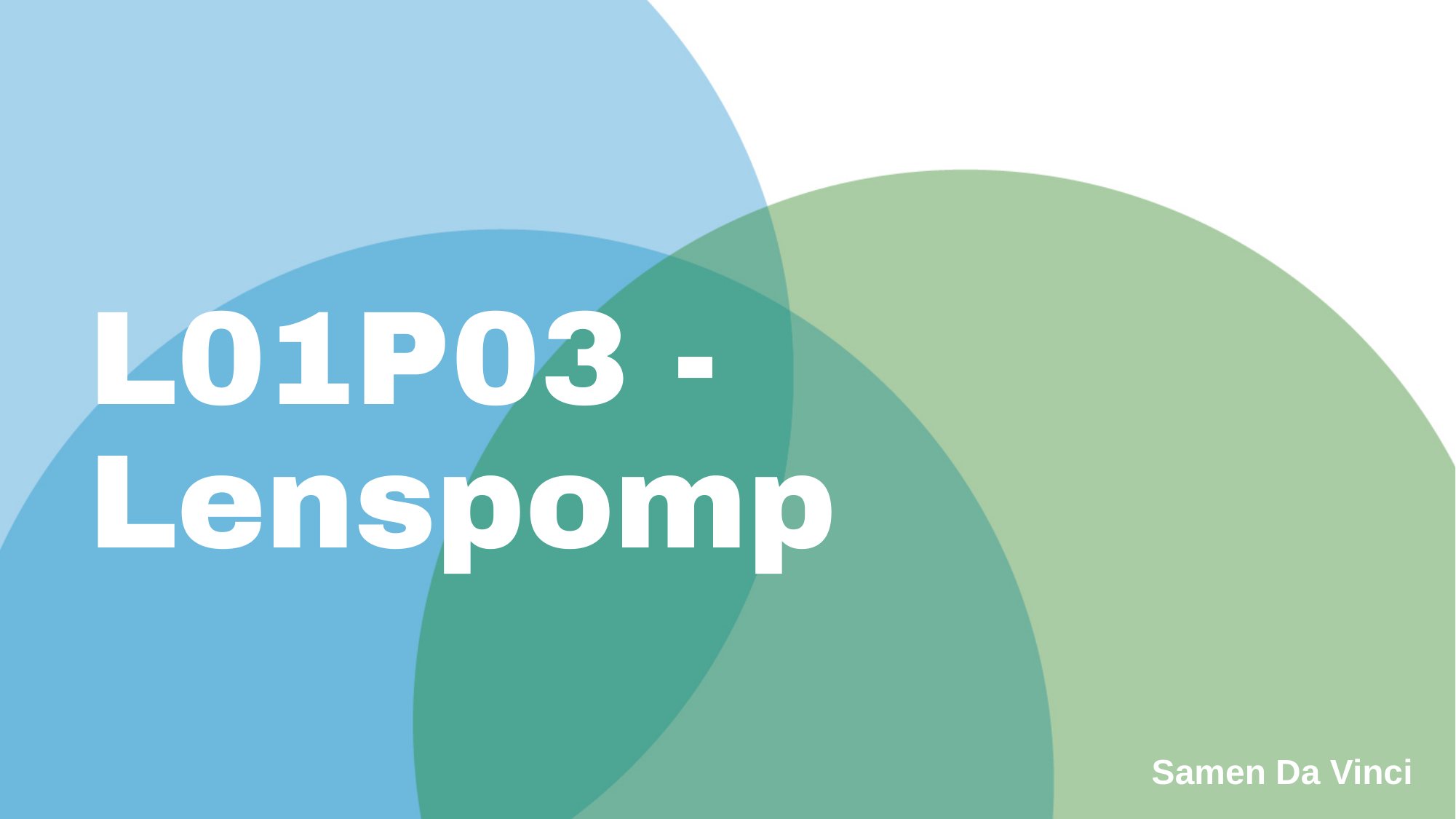

# L01P03 - Lenspomp
Samen Da Vinci